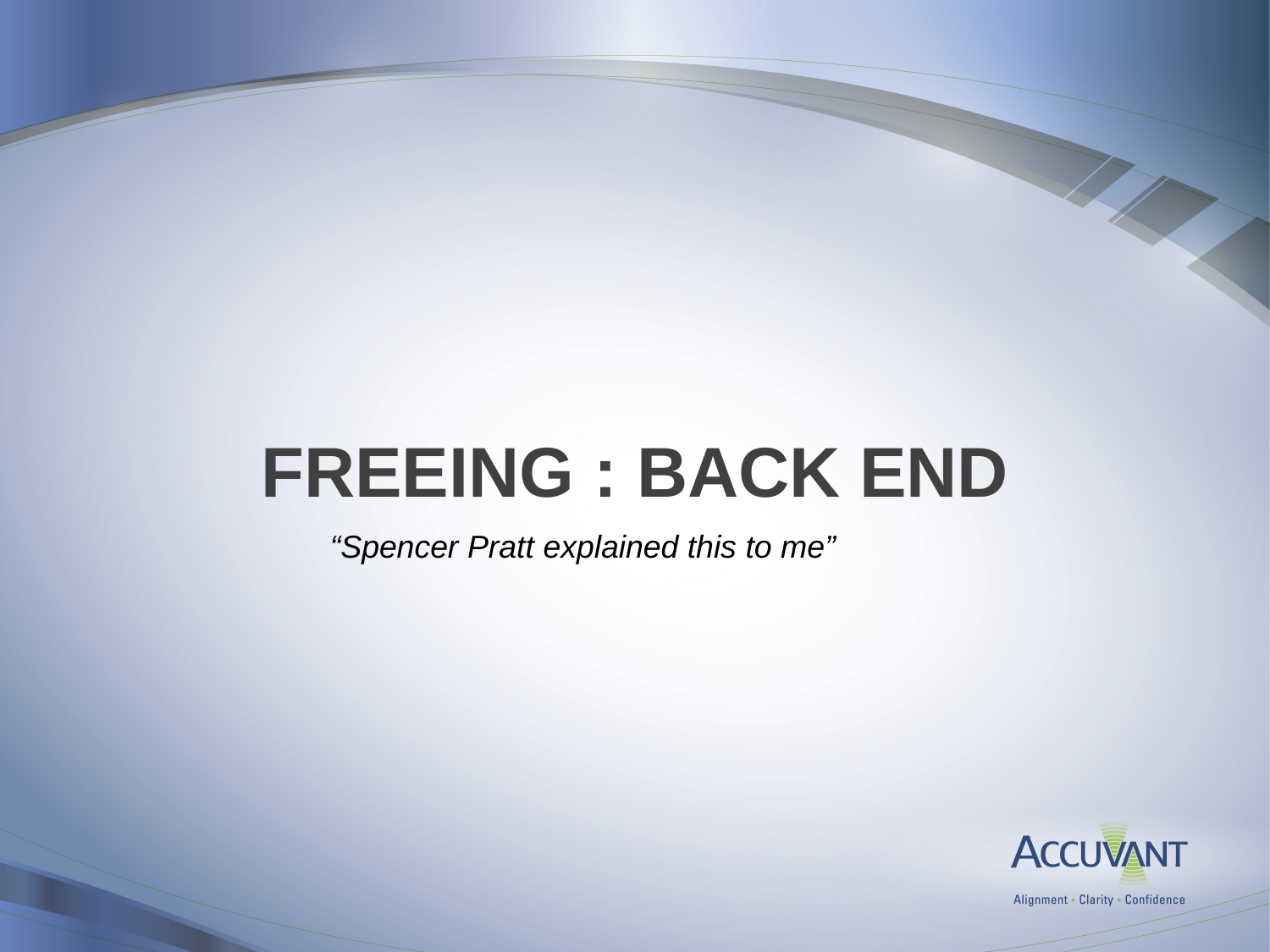

# Freeing : Back End
“Spencer Pratt explained this to me”